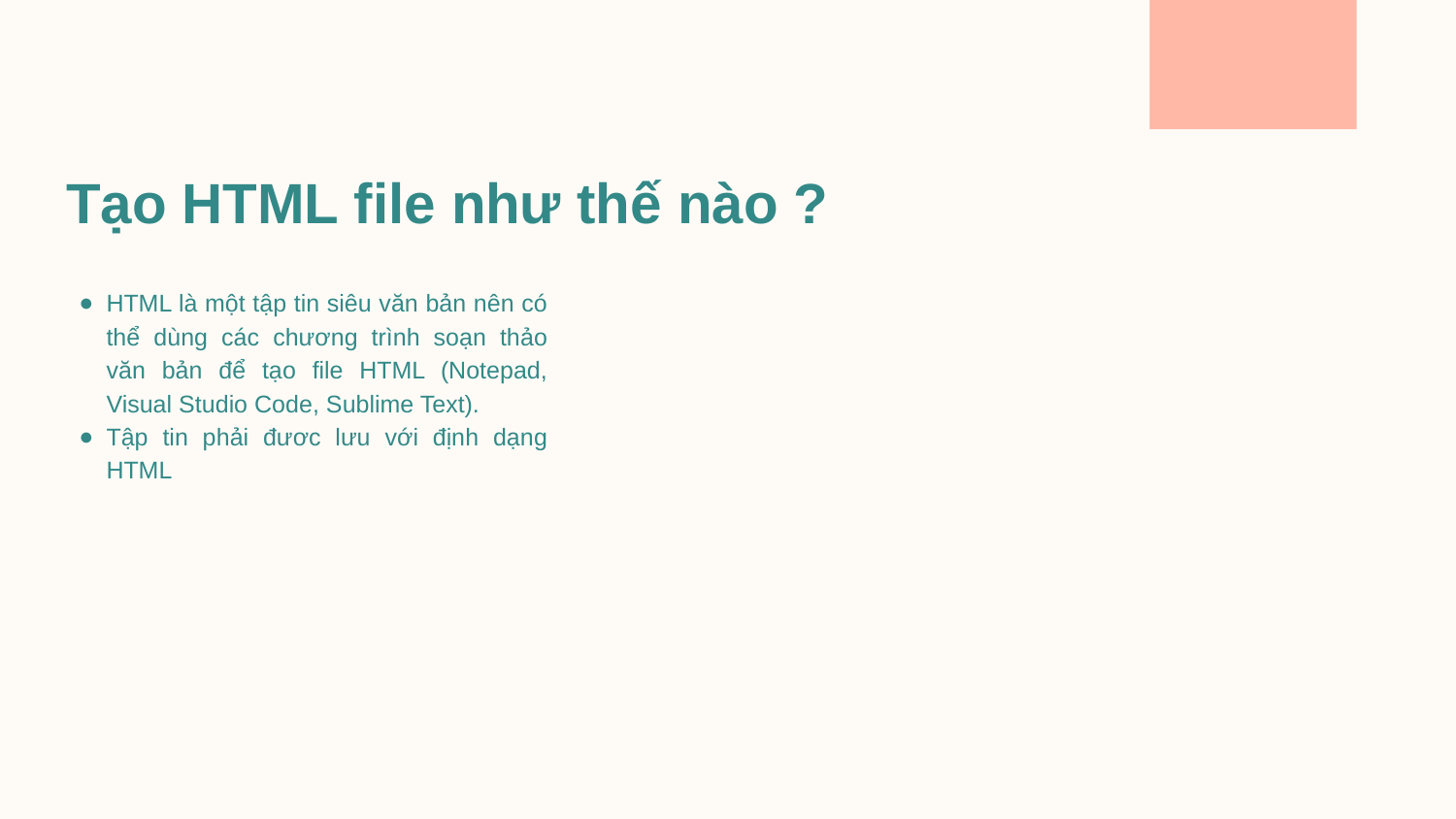

# Tạo HTML file như thế nào ?
HTML là một tập tin siêu văn bản nên có thể dùng các chương trình soạn thảo văn bản để tạo file HTML (Notepad, Visual Studio Code, Sublime Text).
Tập tin phải đươc lưu với định dạng HTML